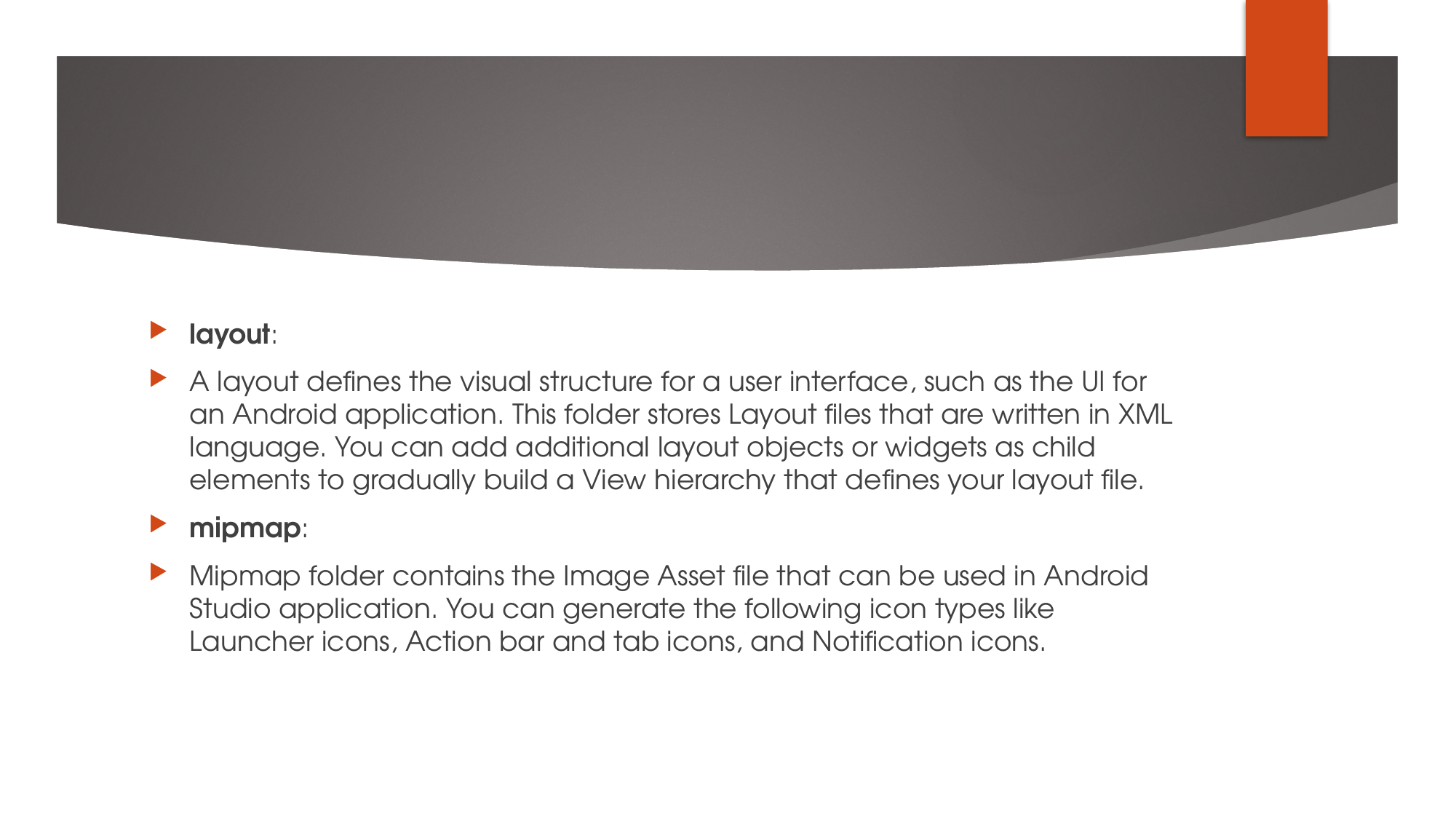

#
layout:
A layout defines the visual structure for a user interface, such as the UI for an Android application. This folder stores Layout files that are written in XML language. You can add additional layout objects or widgets as child elements to gradually build a View hierarchy that defines your layout file.
mipmap:
Mipmap folder contains the Image Asset file that can be used in Android Studio application. You can generate the following icon types like Launcher icons, Action bar and tab icons, and Notification icons.